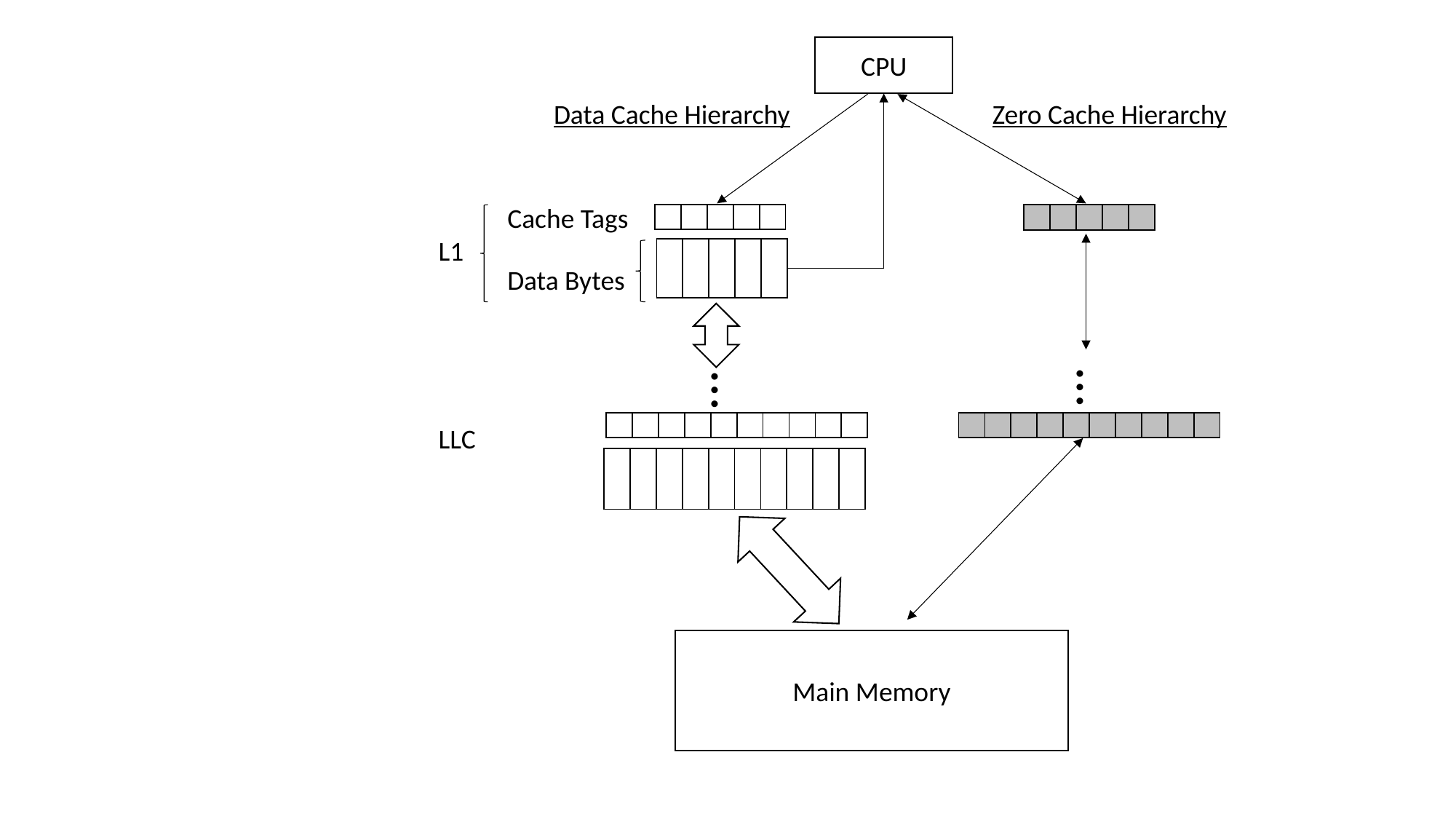

CPU
Data Cache Hierarchy
Zero Cache Hierarchy
Cache Tags

|  |  |  |  |  |
| --- | --- | --- | --- | --- |
|  |  |  |  |  |
| --- | --- | --- | --- | --- |
L1
|  |  |  |  |  |
| --- | --- | --- | --- | --- |

Data Bytes

…
…
|  |  |  |  |  |  |  |  |  |  |
| --- | --- | --- | --- | --- | --- | --- | --- | --- | --- |
|  |  |  |  |  |  |  |  |  |  |
| --- | --- | --- | --- | --- | --- | --- | --- | --- | --- |
LLC
|  |  |  |  |  |  |  |  |  |  |
| --- | --- | --- | --- | --- | --- | --- | --- | --- | --- |

Main Memory